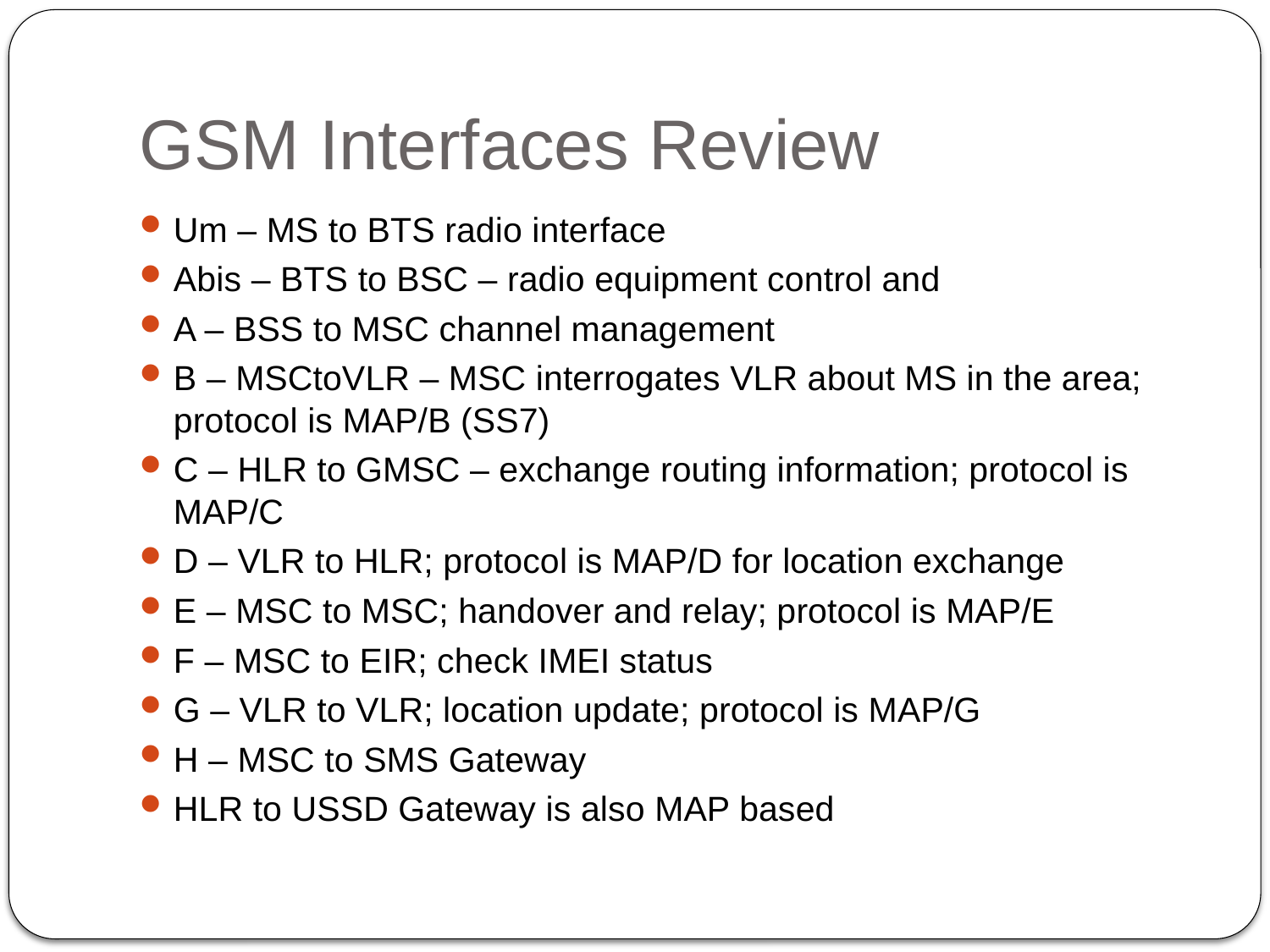

# GSM Interfaces Review
Um – MS to BTS radio interface
Abis – BTS to BSC – radio equipment control and
A – BSS to MSC channel management
B – MSCtoVLR – MSC interrogates VLR about MS in the area; protocol is MAP/B (SS7)
C – HLR to GMSC – exchange routing information; protocol is MAP/C
D – VLR to HLR; protocol is MAP/D for location exchange
E – MSC to MSC; handover and relay; protocol is MAP/E
F – MSC to EIR; check IMEI status
G – VLR to VLR; location update; protocol is MAP/G
H – MSC to SMS Gateway
HLR to USSD Gateway is also MAP based